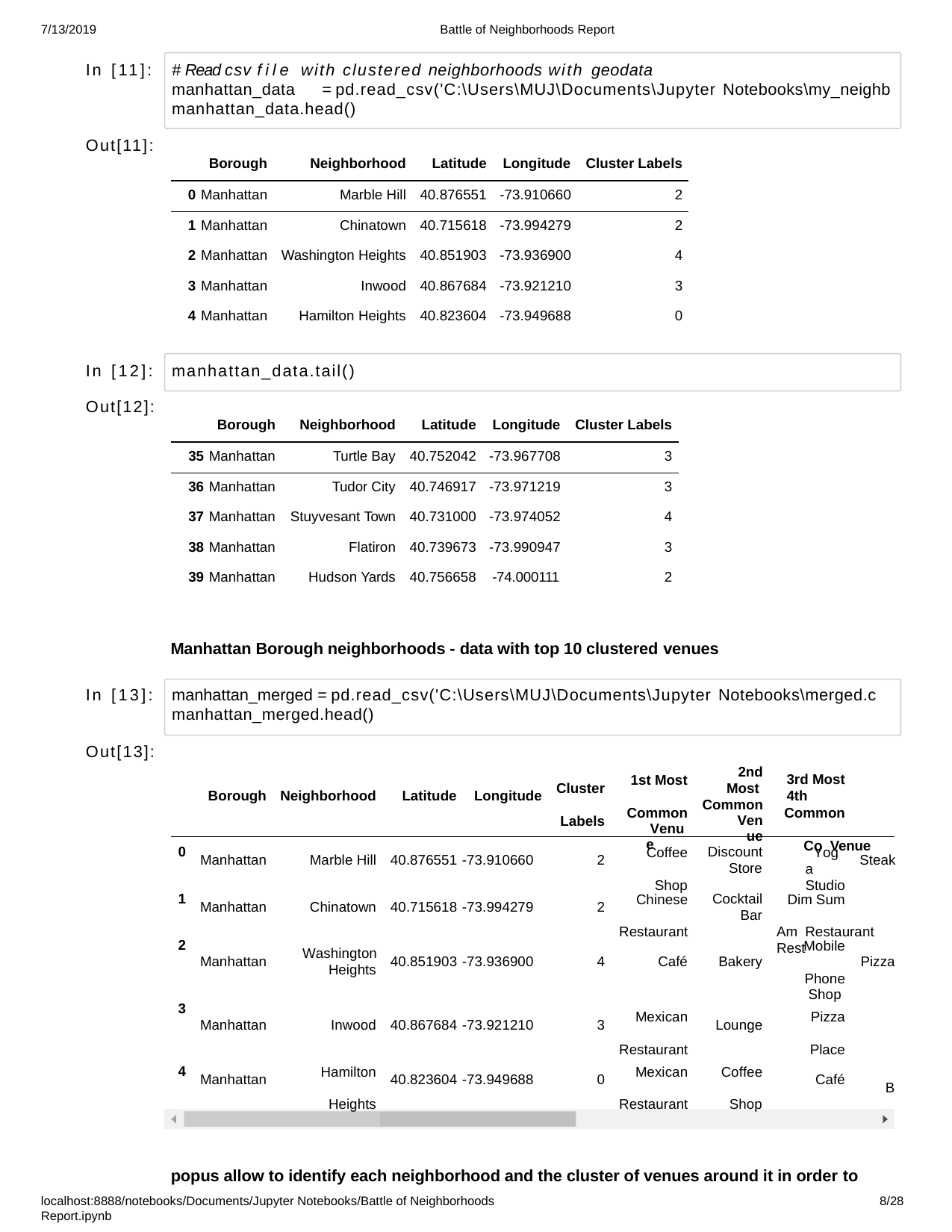

7/13/2019
Battle of Neighborhoods Report

In [11]:
# Read csv file with clustered neighborhoods with geodata
manhattan_data	= pd.read_csv('C:\Users\MUJ\Documents\Jupyter Notebooks\my_neighb  manhattan_data.head()
| Out[11]: | Borough | Neighborhood | Latitude | Longitude | Cluster Labels |
| --- | --- | --- | --- | --- | --- |
|  | 0 Manhattan | Marble Hill | 40.876551 | -73.910660 | 2 |
|  | 1 Manhattan | Chinatown | 40.715618 | -73.994279 | 2 |
|  | 2 Manhattan | Washington Heights | 40.851903 | -73.936900 | 4 |
|  | 3 Manhattan | Inwood | 40.867684 | -73.921210 | 3 |
|  | 4 Manhattan | Hamilton Heights | 40.823604 | -73.949688 | 0 |

In [12]:
manhattan_data.tail()
| Out[12]: | Borough | Neighborhood | Latitude | Longitude | Cluster Labels |
| --- | --- | --- | --- | --- | --- |
|  | 35 Manhattan | Turtle Bay | 40.752042 | -73.967708 | 3 |
|  | 36 Manhattan | Tudor City | 40.746917 | -73.971219 | 3 |
|  | 37 Manhattan | Stuyvesant Town | 40.731000 | -73.974052 | 4 |
|  | 38 Manhattan | Flatiron | 40.739673 | -73.990947 | 3 |
|  | 39 Manhattan | Hudson Yards | 40.756658 | -74.000111 | 2 |
Manhattan Borough neighborhoods - data with top 10 clustered venues

In [13]:
manhattan_merged = pd.read_csv('C:\Users\MUJ\Documents\Jupyter Notebooks\merged.c  manhattan_merged.head()
Out[13]:
2nd  Most  Common
Venue
1st Most  Common
Venue
3rd Most	4th
Common	Co  Venue
Cluster  Labels
Borough
Neighborhood
Latitude
Longitude

0
Coffee  Shop
Discount
Store
Yoga  Studio
Manhattan
Marble Hill
40.876551 -73.910660
2
Steak
1
Chinese  Restaurant
Cocktail
Bar
Dim Sum		Am  Restaurant	Rest
Manhattan
Chinatown
40.715618 -73.994279
2
2
Mobile  Phone  Shop
Washington
Heights
Manhattan
40.851903 -73.936900
4
Café
Bakery
Pizza
3
Mexican  Restaurant
Pizza  Place
Manhattan
Inwood
40.867684 -73.921210
3
Lounge
4
Hamilton  Heights
Mexican  Restaurant
Coffee  Shop
Manhattan
40.823604 -73.949688
0
Café
B

popus allow to identify each neighborhood and the cluster of venues around it in order to
localhost:8888/notebooks/Documents/Jupyter Notebooks/Battle of Neighborhoods Report.ipynb
8/28